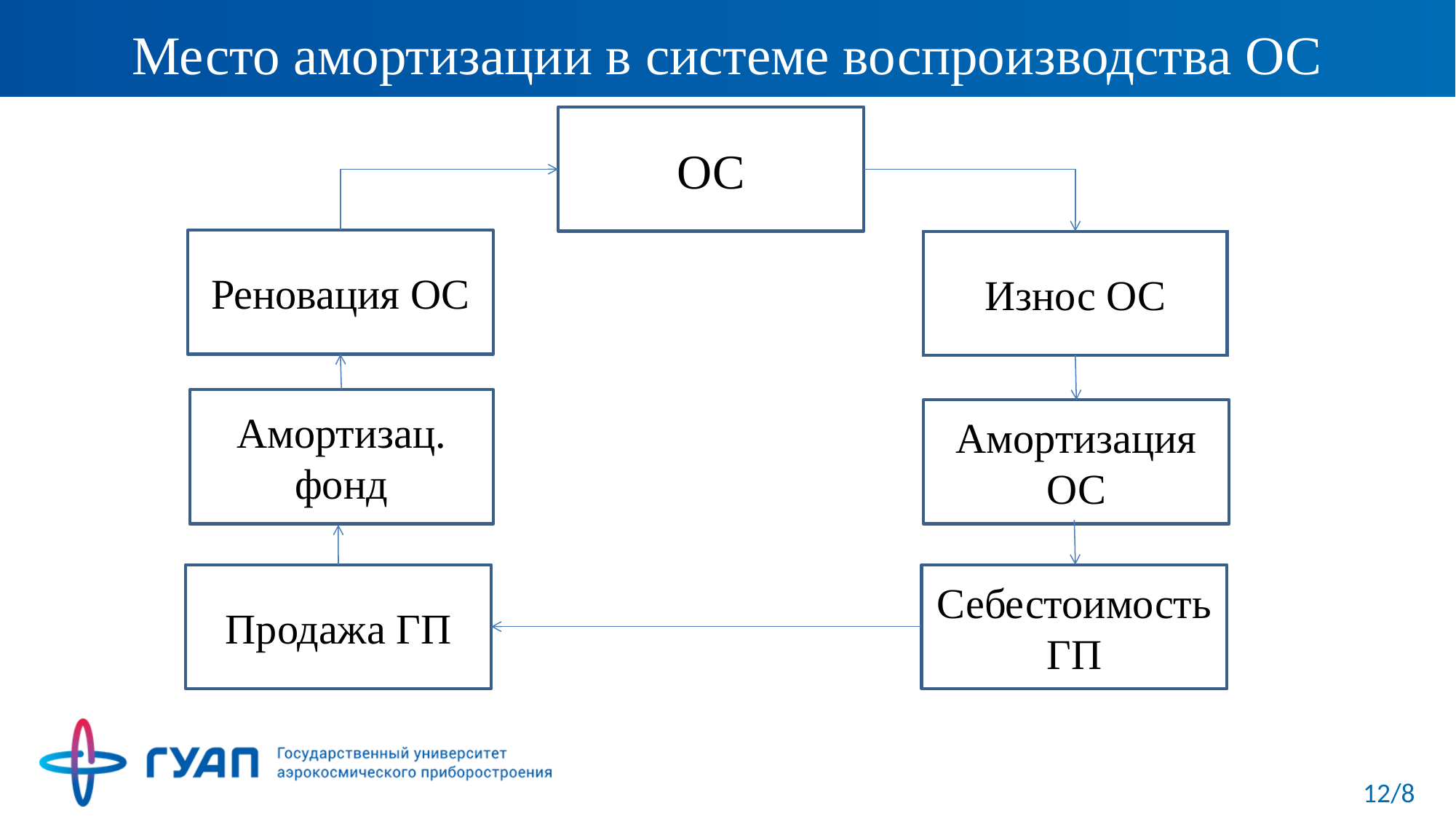

# Место амортизации в системе воспроизводства ОС
ОС
Реновация ОС
Износ ОС
Амортизац. фонд
Амортизация ОС
Продажа ГП
Себестоимость ГП